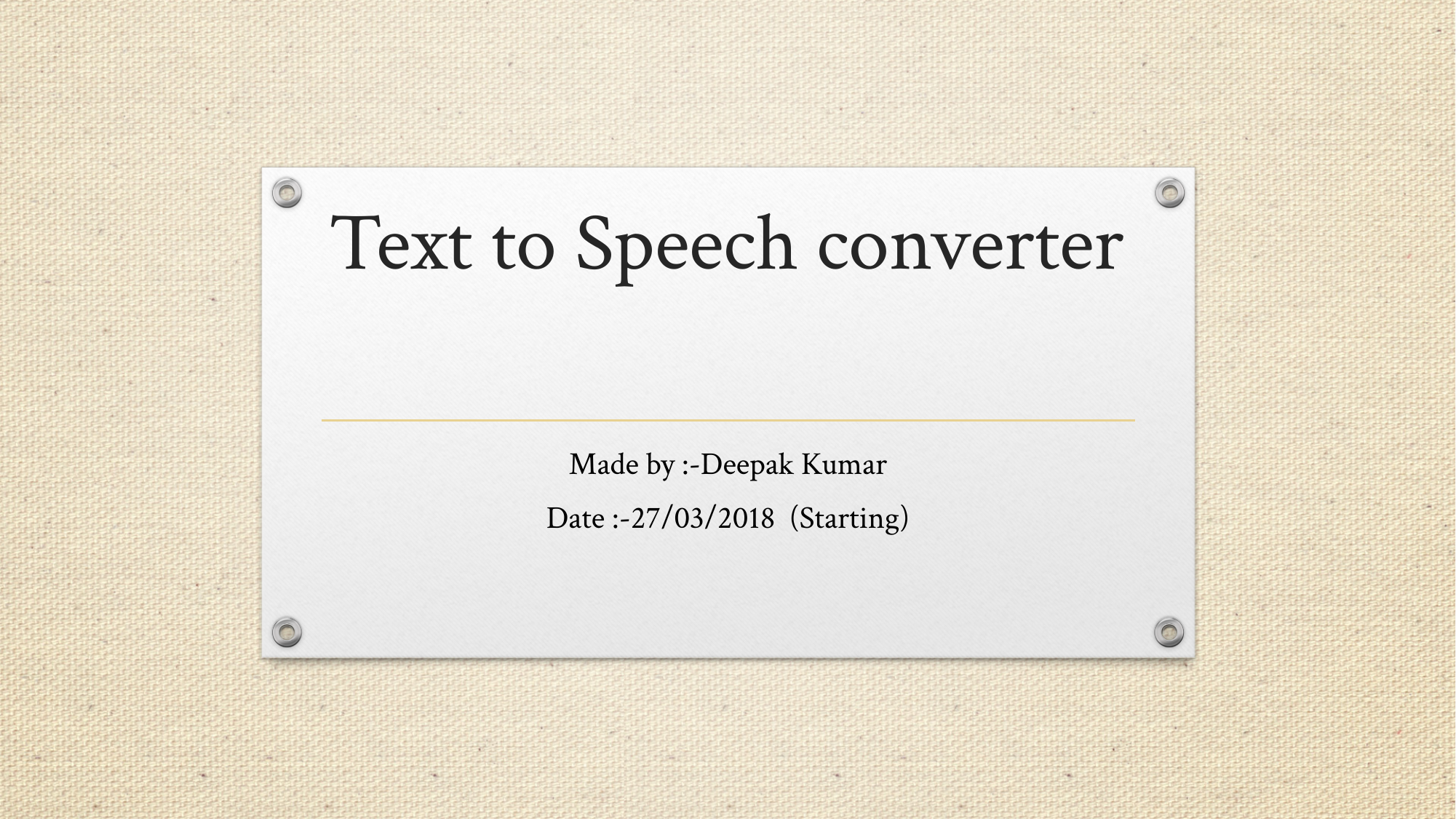

# Text to Speech converter
Made by :-Deepak Kumar
Date :-27/03/2018  (Starting)